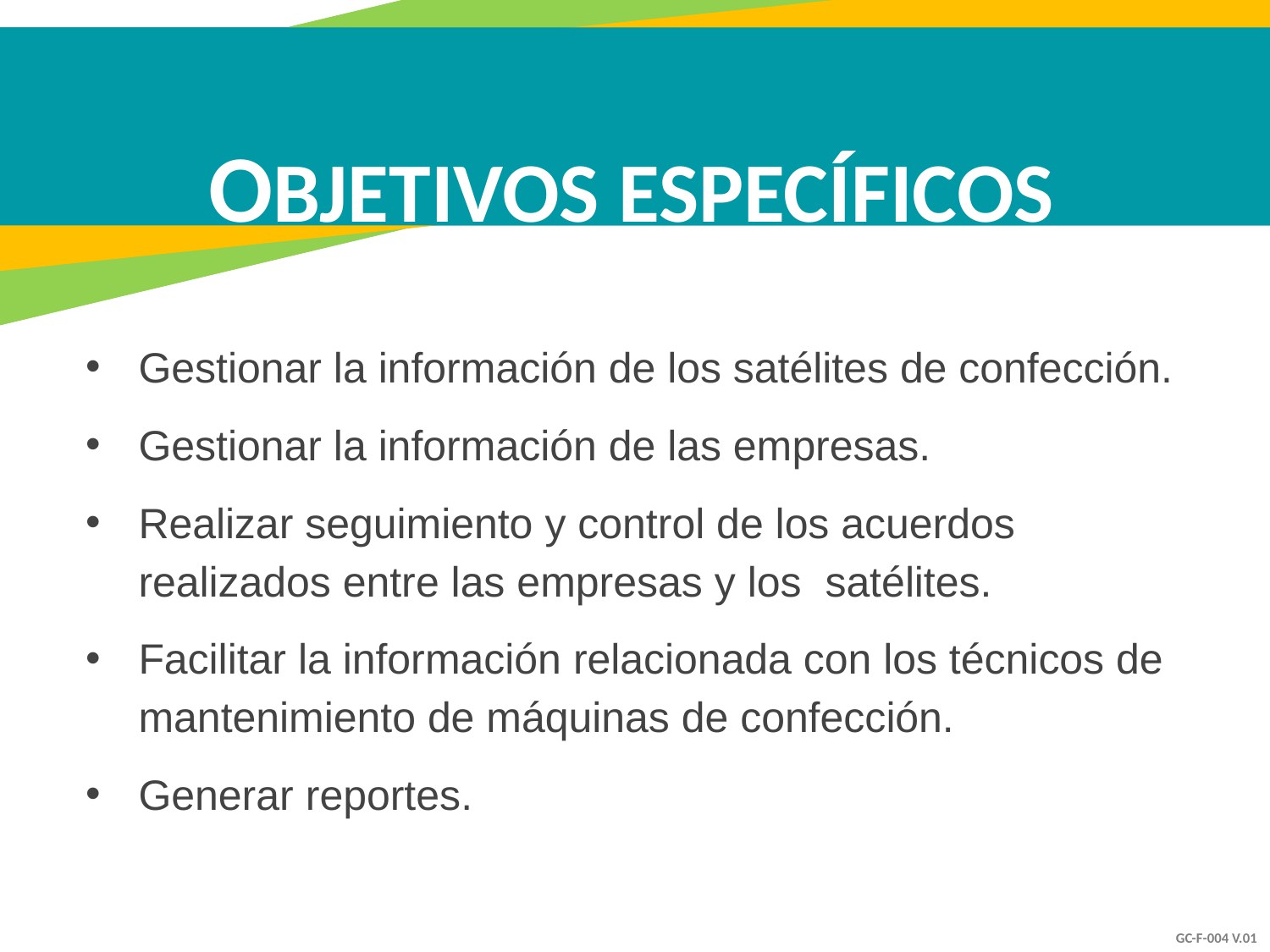

OBJETIVOS ESPECÍFICOS

Gestionar la información de los satélites de confección.
Gestionar la información de las empresas.
Realizar seguimiento y control de los acuerdos realizados entre las empresas y los  satélites.
Facilitar la información relacionada con los técnicos de mantenimiento de máquinas de confección.
Generar reportes.